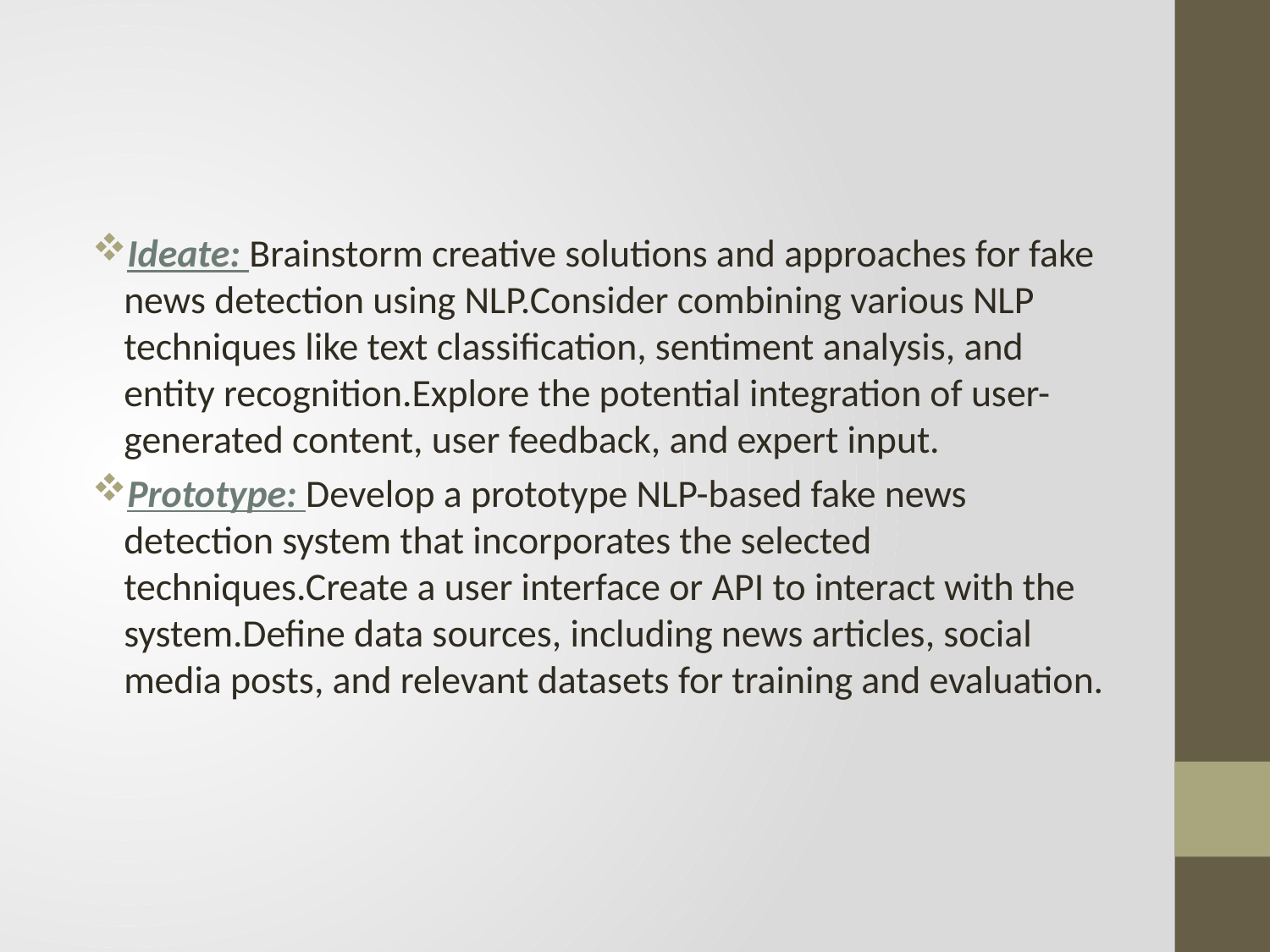

#
Ideate: Brainstorm creative solutions and approaches for fake news detection using NLP.Consider combining various NLP techniques like text classification, sentiment analysis, and entity recognition.Explore the potential integration of user-generated content, user feedback, and expert input.
Prototype: Develop a prototype NLP-based fake news detection system that incorporates the selected techniques.Create a user interface or API to interact with the system.Define data sources, including news articles, social media posts, and relevant datasets for training and evaluation.